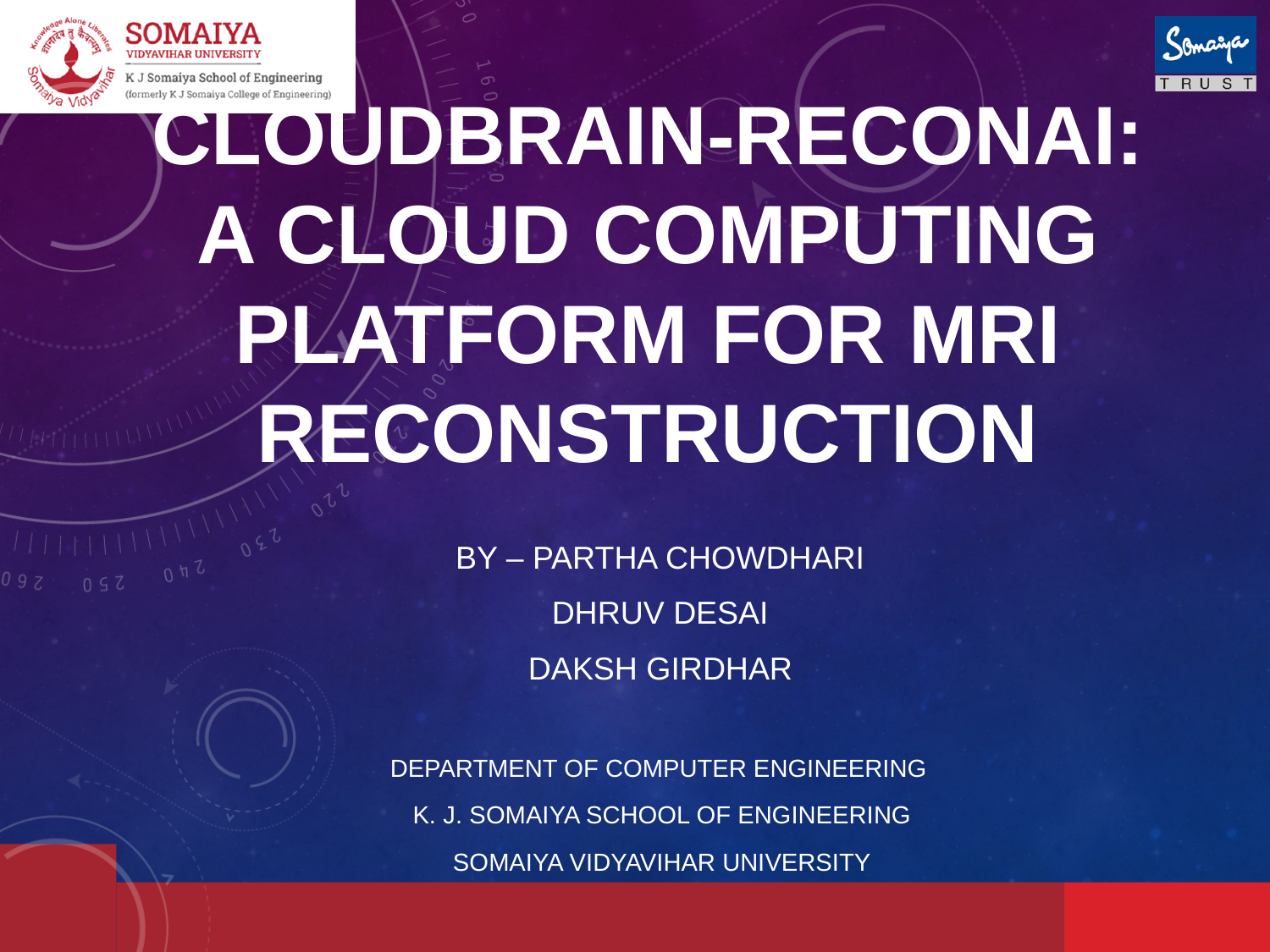

# CloudBrain-ReconAI: A Cloud Computing Platform for MRI Reconstruction
By – Partha Chowdhari
Dhruv desai
Daksh Girdhar

Department of Computer Engineering
K. J. Somaiya School of Engineering
Somaiya Vidyavihar University